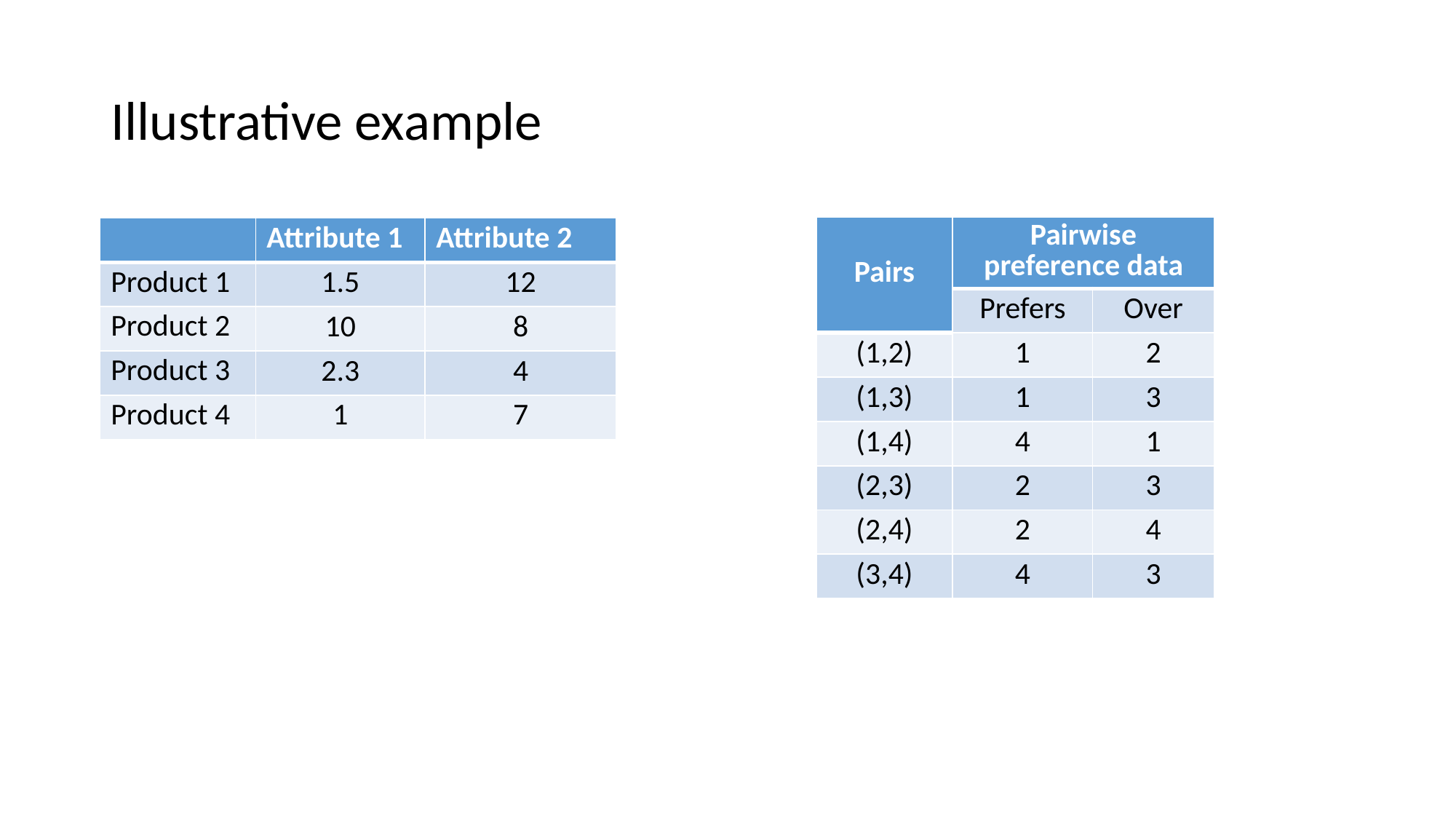

# Illustrative example
| Pairs | Pairwise preference data |  |
| --- | --- | --- |
|  | Prefers | Over |
| (1,2) | 1 | 2 |
| (1,3) | 1 | 3 |
| (1,4) | 4 | 1 |
| (2,3) | 2 | 3 |
| (2,4) | 2 | 4 |
| (3,4) | 4 | 3 |
|  | Attribute 1 | Attribute 2 |
| --- | --- | --- |
| Product 1 | 1.5 | 12 |
| Product 2 | 10 | 8 |
| Product 3 | 2.3 | 4 |
| Product 4 | 1 | 7 |